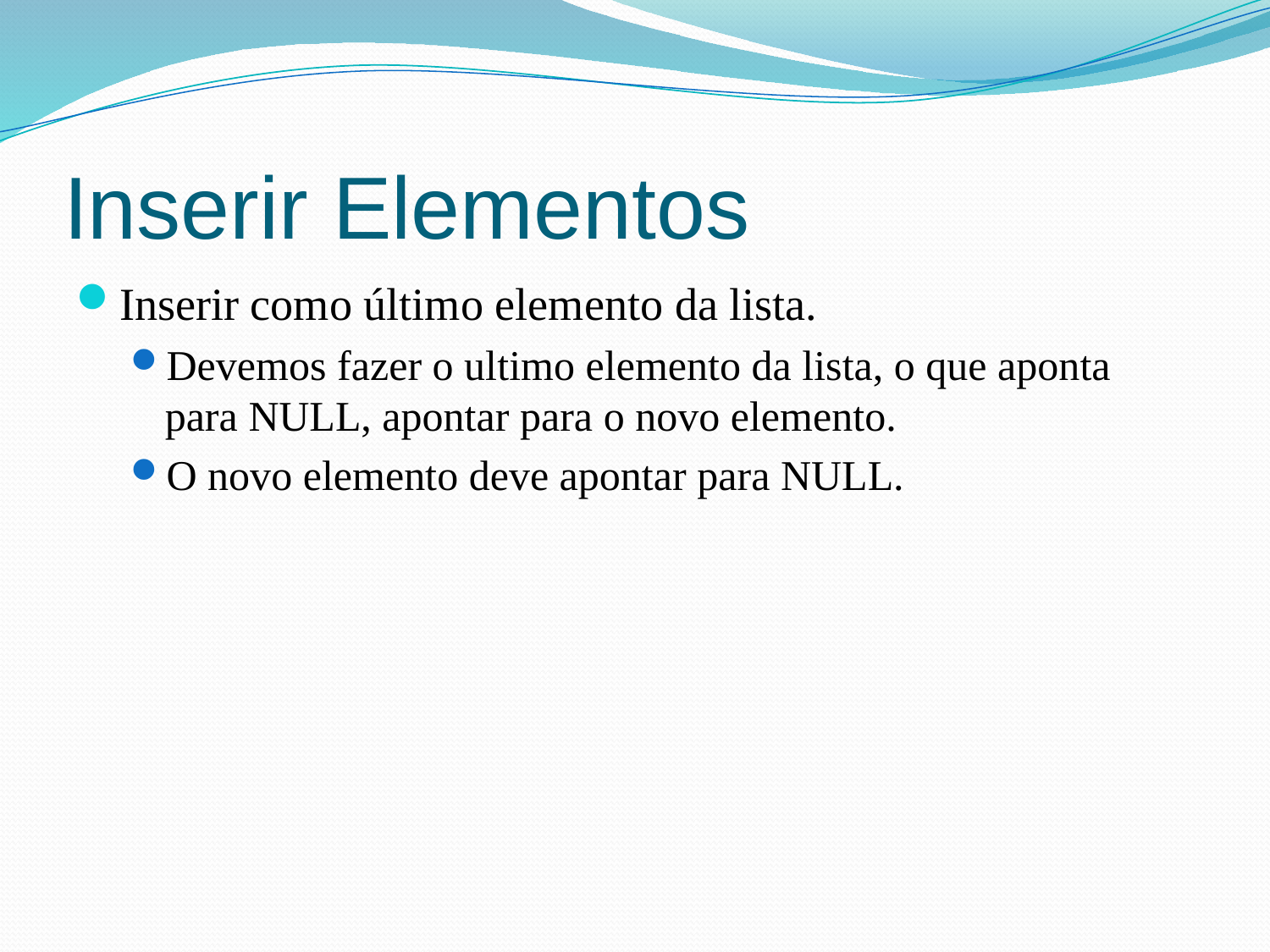

# Inserir Elementos
Inserir como último elemento da lista.
Devemos fazer o ultimo elemento da lista, o que aponta para NULL, apontar para o novo elemento.
O novo elemento deve apontar para NULL.